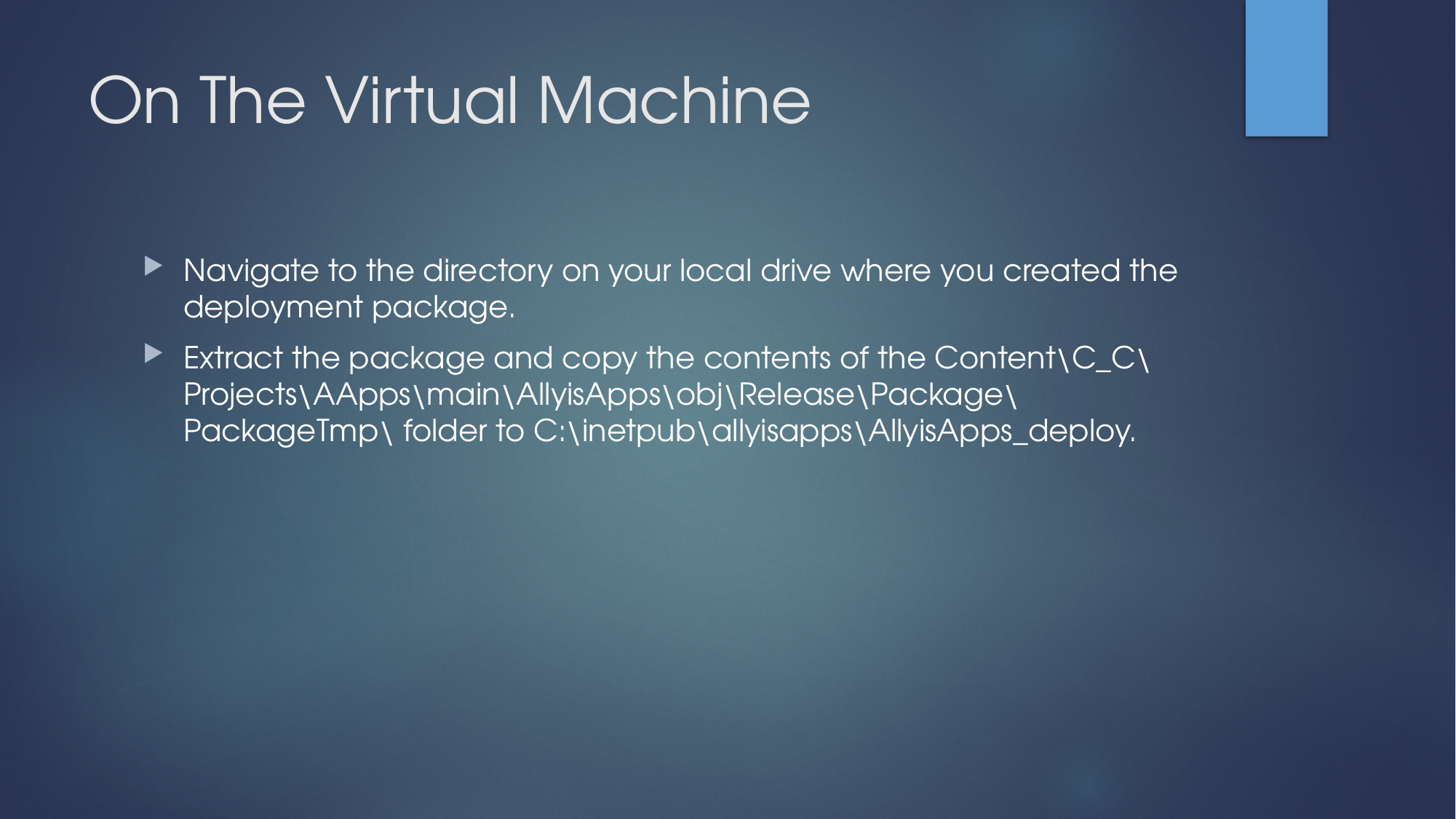

# On The Virtual Machine
Navigate to the directory on your local drive where you created the deployment package.
Extract the package and copy the contents of the Content\C_C\Projects\AApps\main\AllyisApps\obj\Release\Package\PackageTmp\ folder to C:\inetpub\allyisapps\AllyisApps_deploy.